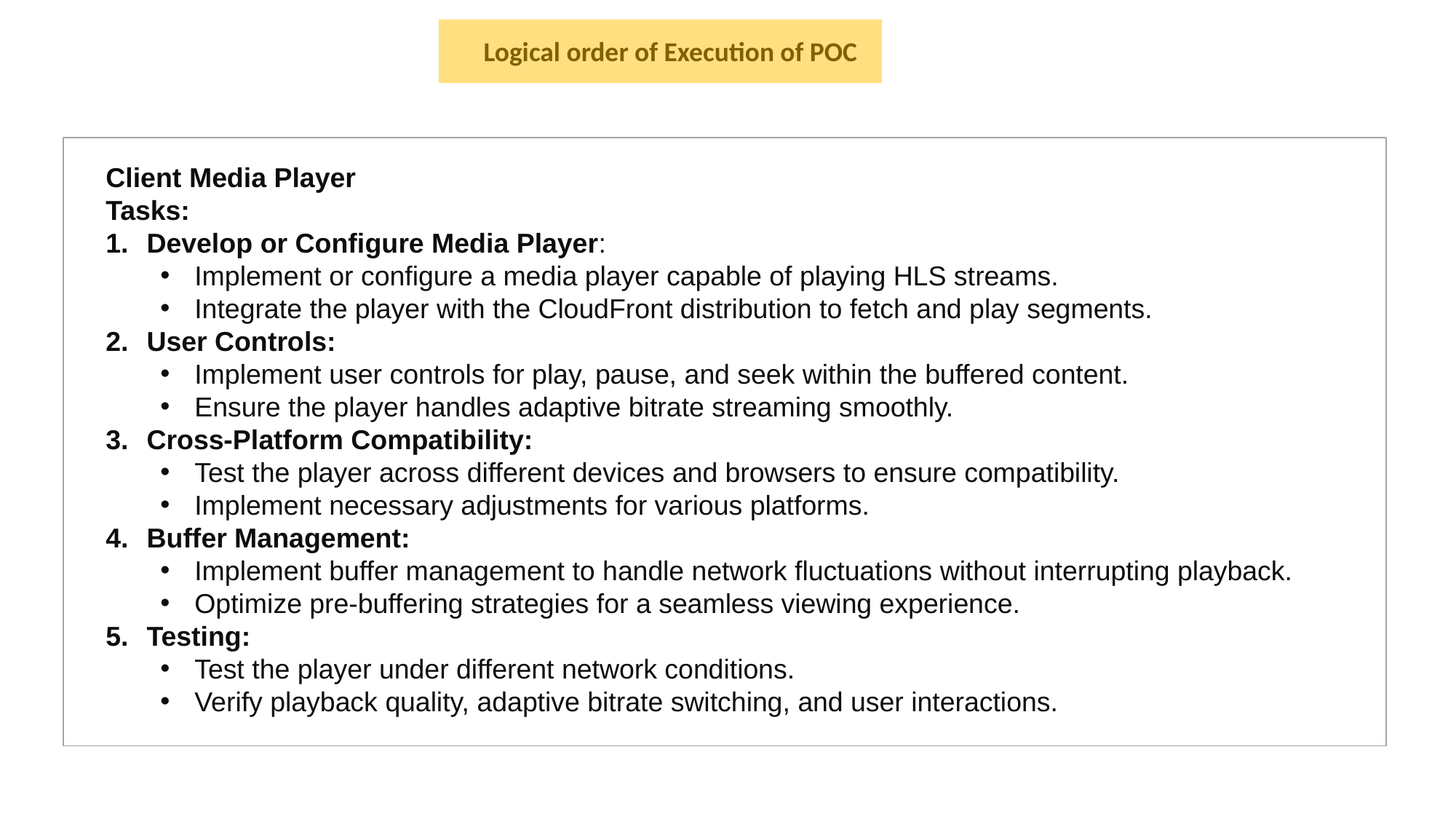

Logical order of Execution of POC

Client Media Player
Tasks:
Develop or Configure Media Player:
Implement or configure a media player capable of playing HLS streams.
Integrate the player with the CloudFront distribution to fetch and play segments.
User Controls:
Implement user controls for play, pause, and seek within the buffered content.
Ensure the player handles adaptive bitrate streaming smoothly.
Cross-Platform Compatibility:
Test the player across different devices and browsers to ensure compatibility.
Implement necessary adjustments for various platforms.
Buffer Management:
Implement buffer management to handle network fluctuations without interrupting playback.
Optimize pre-buffering strategies for a seamless viewing experience.
Testing:
Test the player under different network conditions.
Verify playback quality, adaptive bitrate switching, and user interactions.